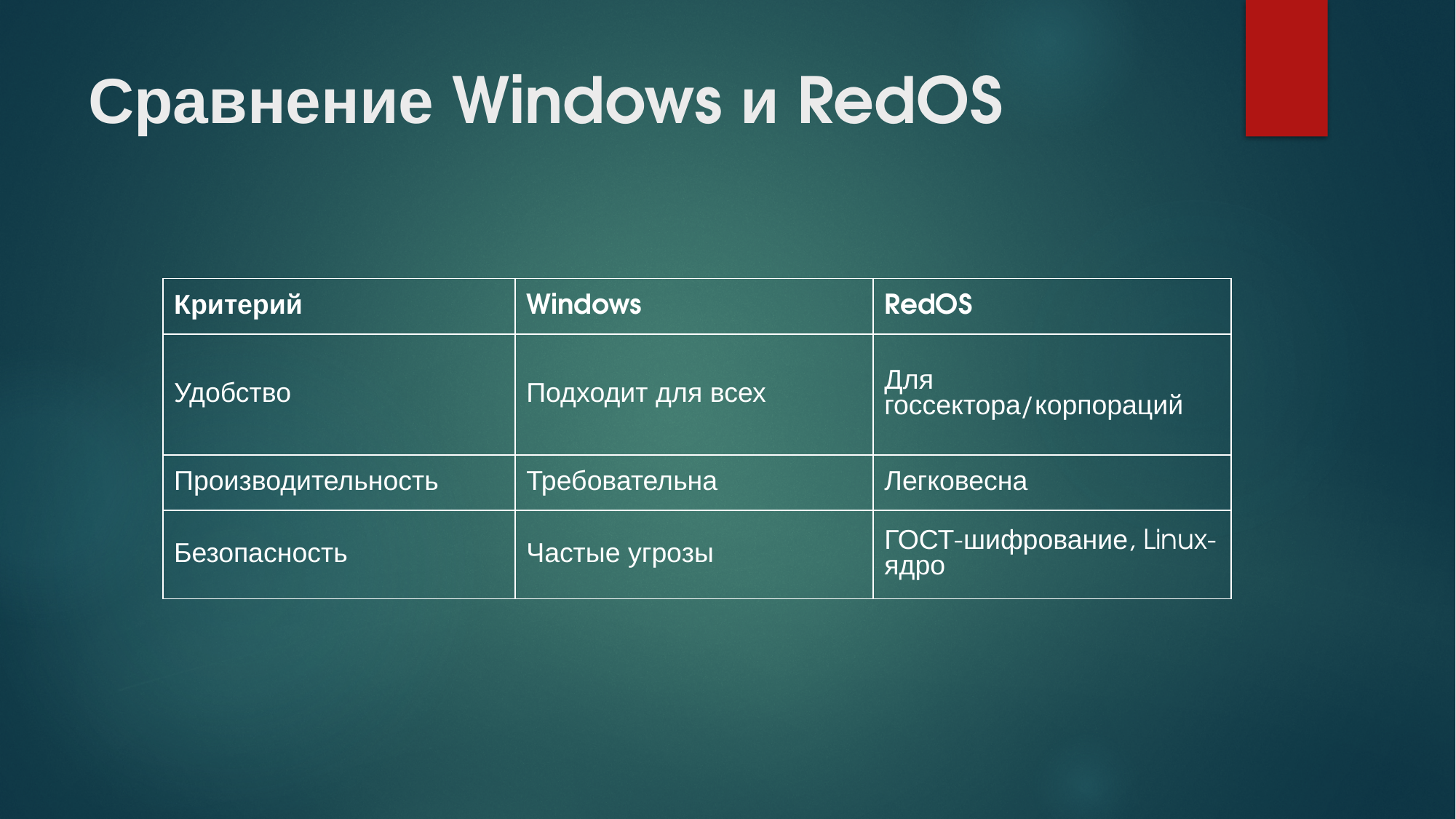

# Сравнение Windows и RedOS
| Критерий | Windows | RedOS |
| --- | --- | --- |
| Удобство | Подходит для всех | Для госсектора/корпораций |
| Производительность | Требовательна | Легковесна |
| Безопасность | Частые угрозы | ГОСТ-шифрование, Linux-ядро |